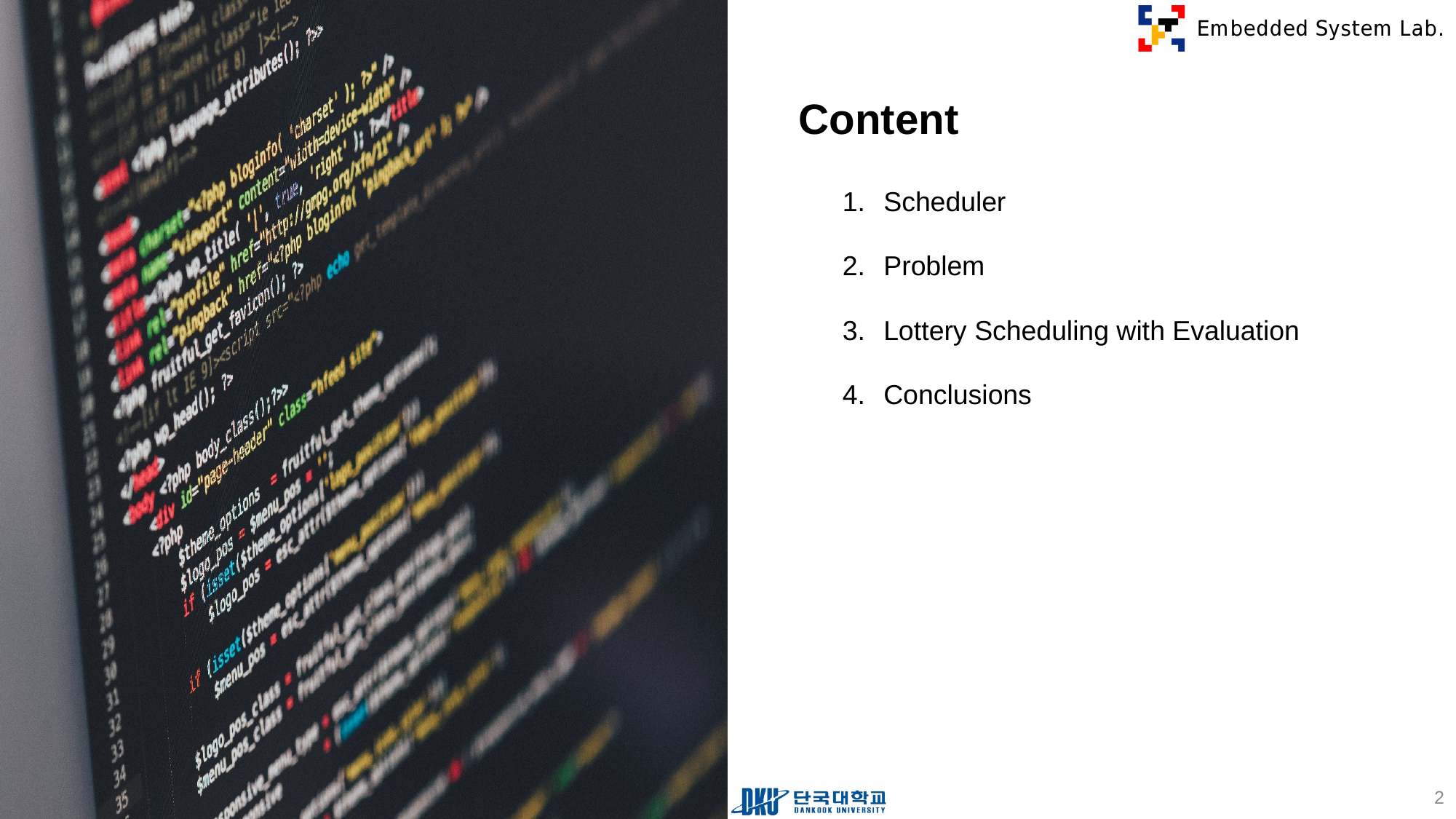

Scheduler
Problem
Lottery Scheduling with Evaluation
Conclusions

2